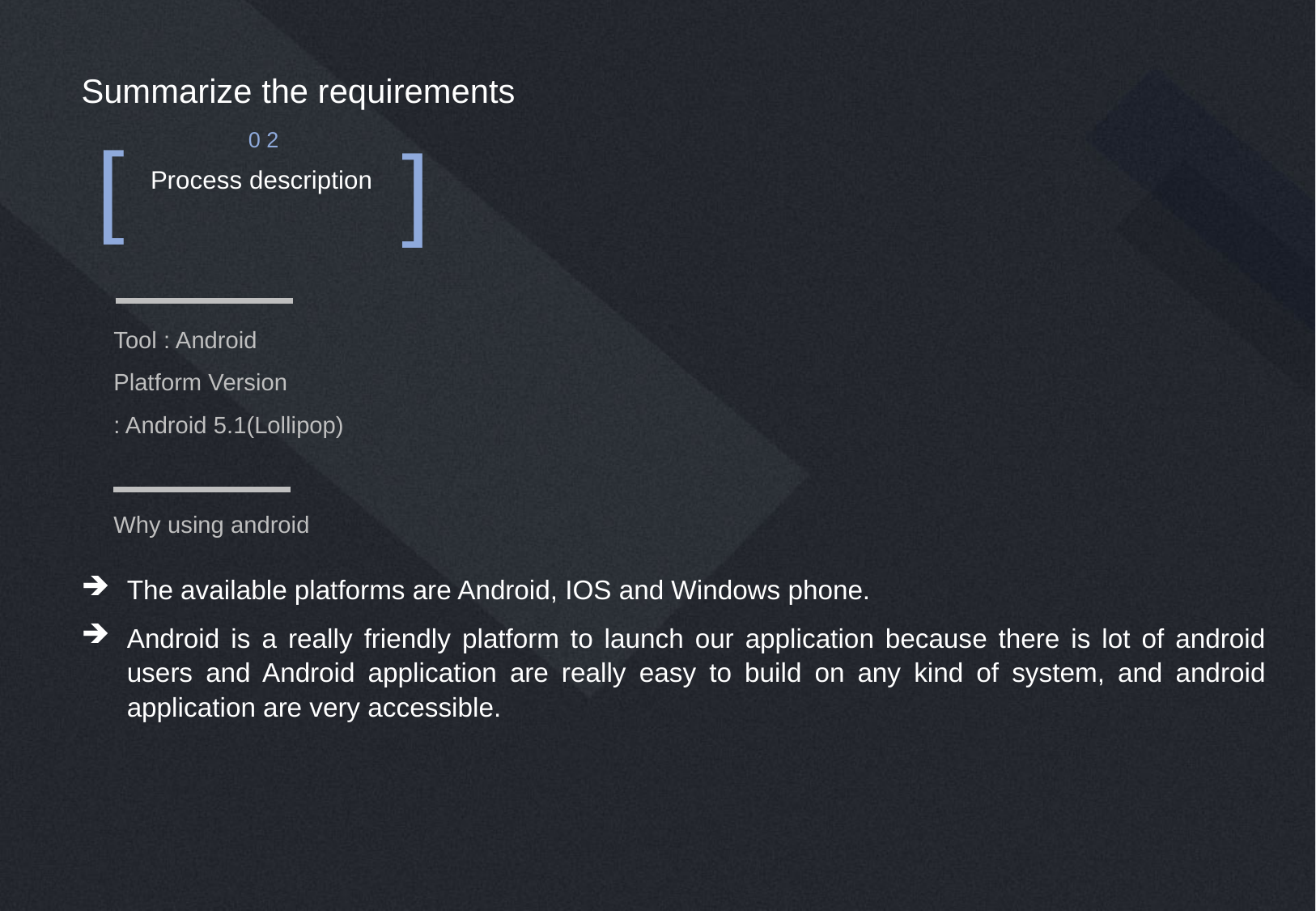

Summarize the requirements
[
0 2
]
Process description
Tool : Android
Platform Version
: Android 5.1(Lollipop)
Why using android
The available platforms are Android, IOS and Windows phone.
Android is a really friendly platform to launch our application because there is lot of android users and Android application are really easy to build on any kind of system, and android application are very accessible.